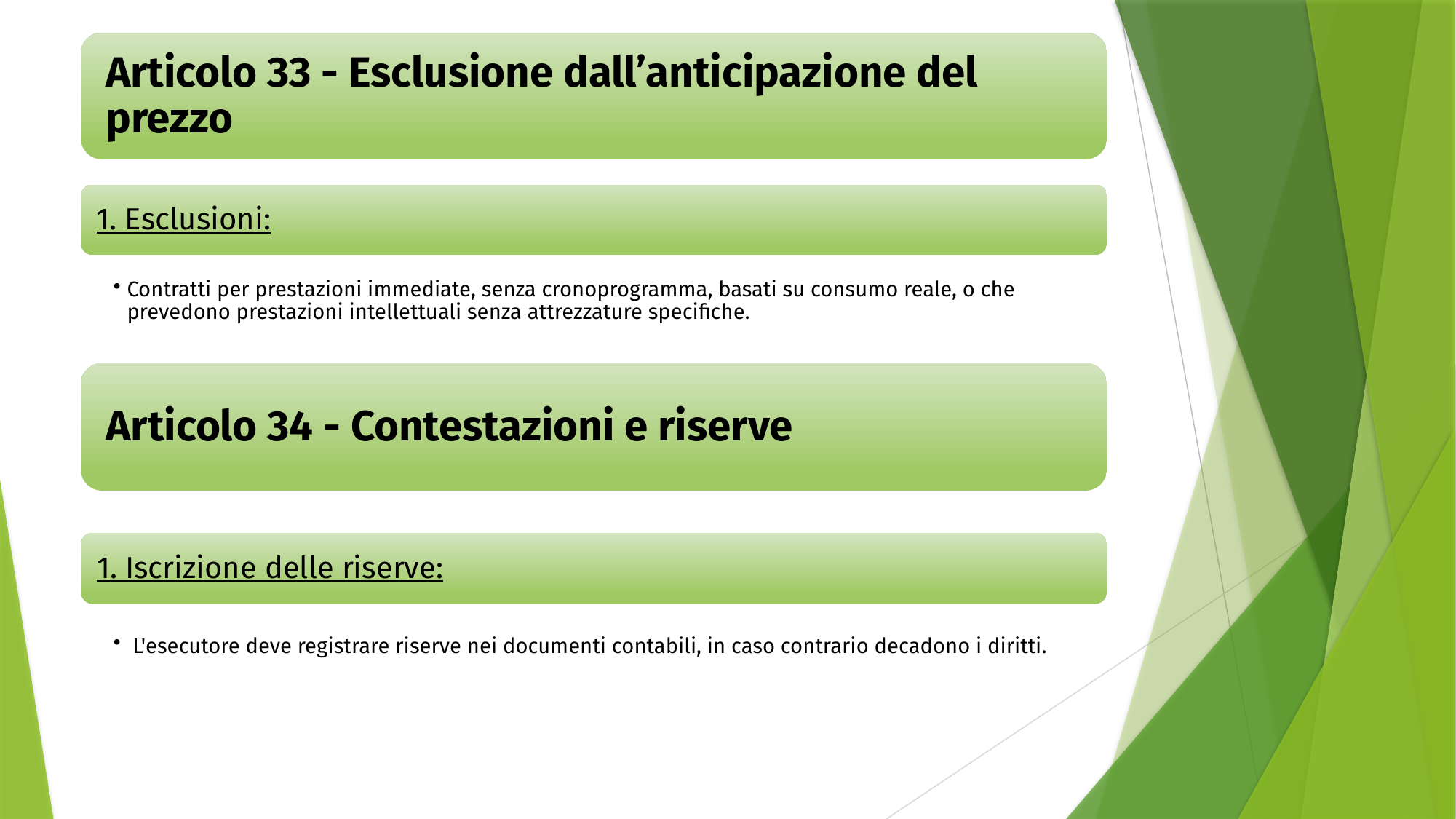

Articolo 33 - Esclusione dall’anticipazione del prezzo
1. Esclusioni:
Contratti per prestazioni immediate, senza cronoprogramma, basati su consumo reale, o che prevedono prestazioni intellettuali senza attrezzature specifiche.
Articolo 34 - Contestazioni e riserve
1. Iscrizione delle riserve:
 L'esecutore deve registrare riserve nei documenti contabili, in caso contrario decadono i diritti.